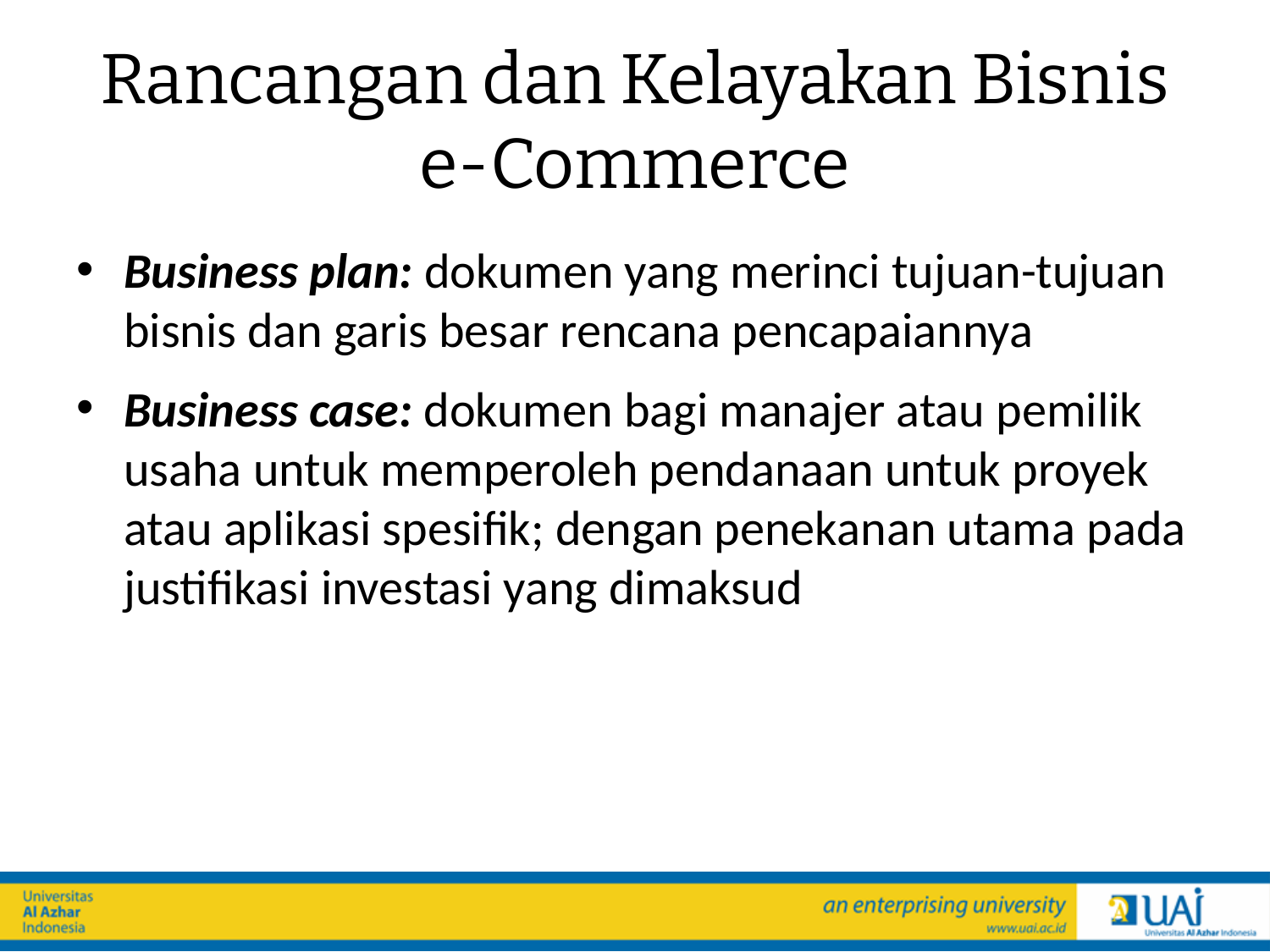

# Rancangan dan Kelayakan Bisnis e-Commerce
Business plan: dokumen yang merinci tujuan-tujuan bisnis dan garis besar rencana pencapaiannya
Business case: dokumen bagi manajer atau pemilik usaha untuk memperoleh pendanaan untuk proyek atau aplikasi spesifik; dengan penekanan utama pada justifikasi investasi yang dimaksud